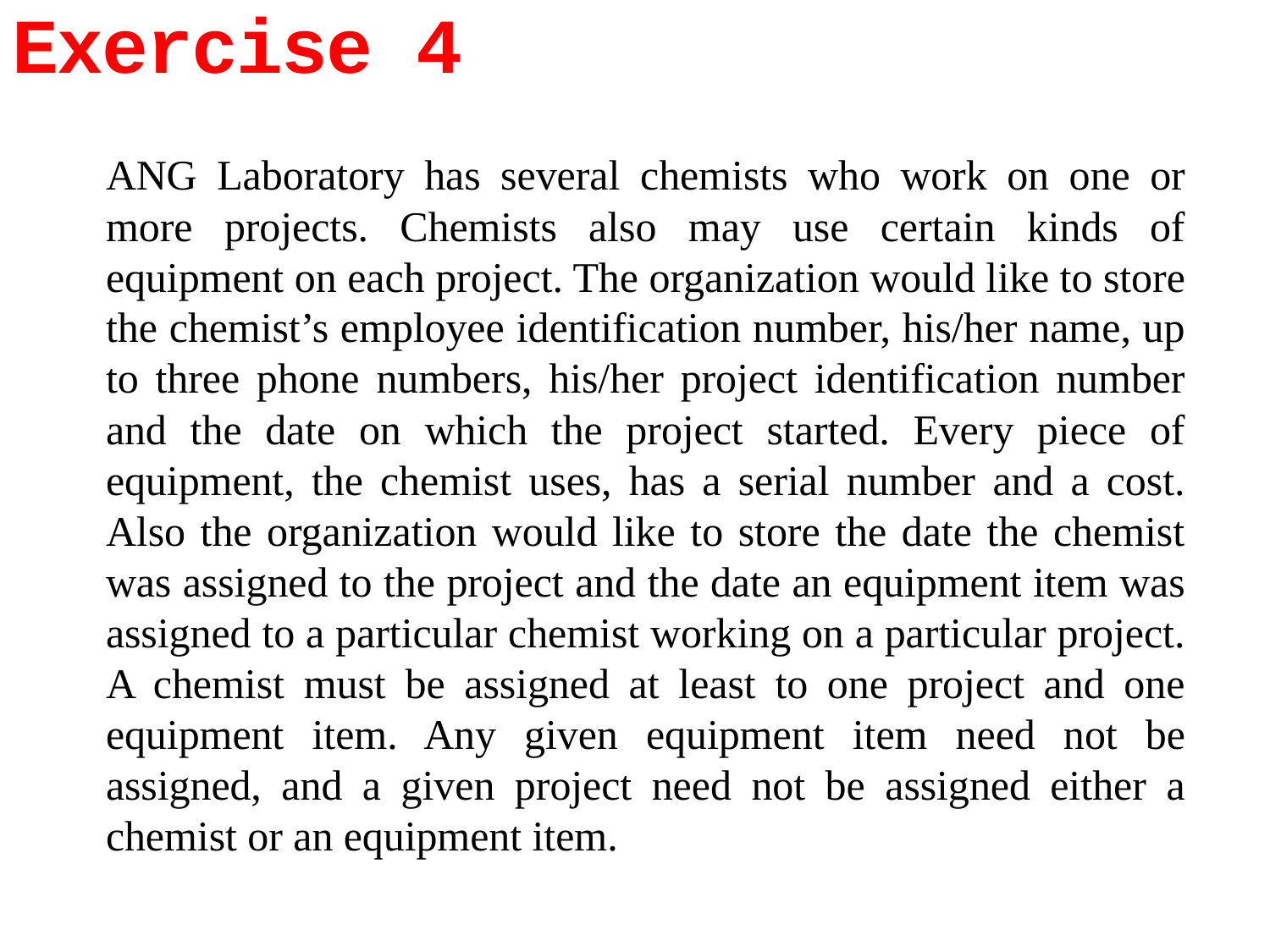

Exercise 4
ANG Laboratory has several chemists who work on one or more projects. Chemists also may use certain kinds of equipment on each project. The organization would like to store the chemist’s employee identification number, his/her name, up to three phone numbers, his/her project identification number and the date on which the project started. Every piece of equipment, the chemist uses, has a serial number and a cost. Also the organization would like to store the date the chemist was assigned to the project and the date an equipment item was assigned to a particular chemist working on a particular project. A chemist must be assigned at least to one project and one equipment item. Any given equipment item need not be assigned, and a given project need not be assigned either a chemist or an equipment item.